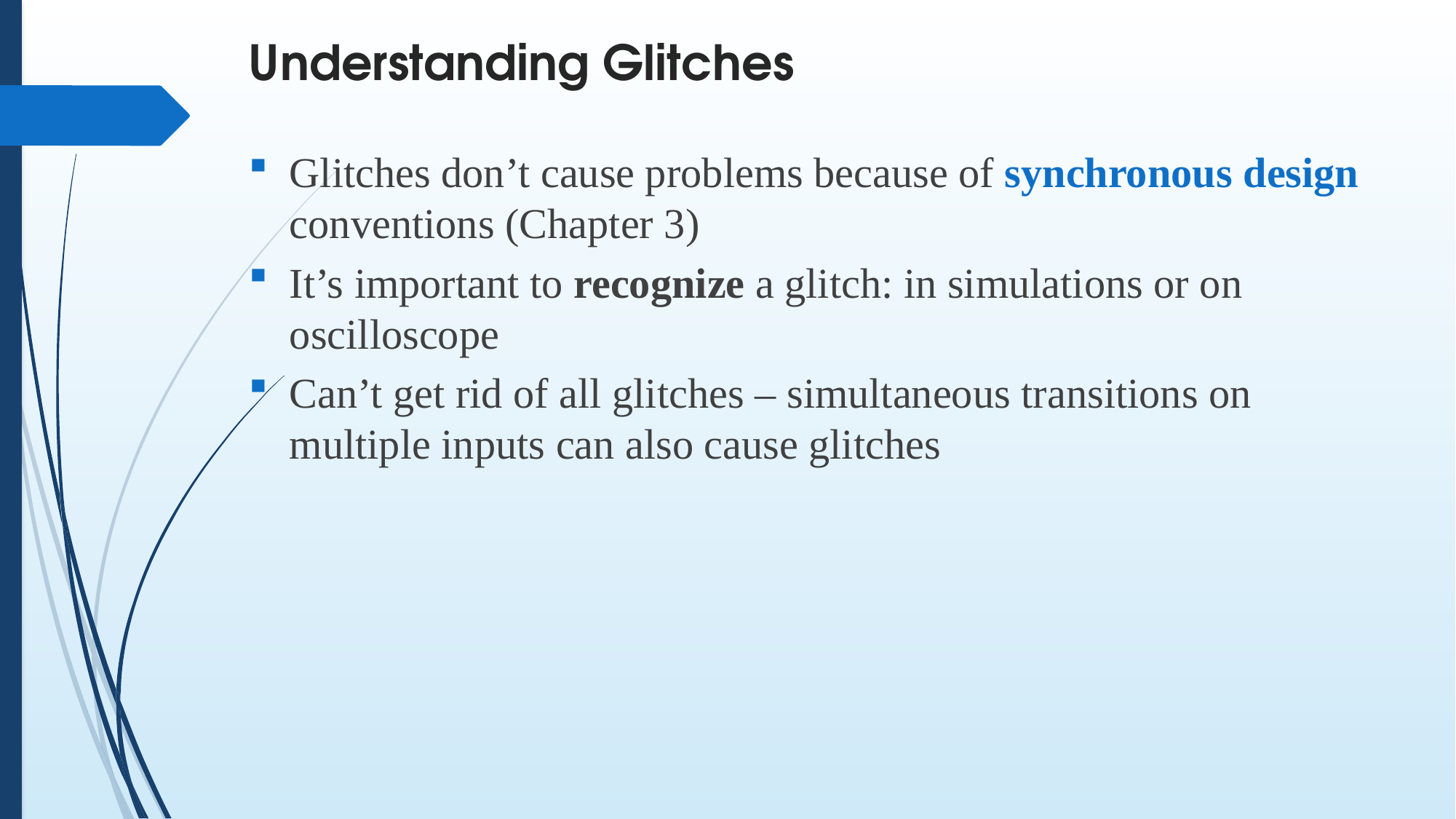

# Understanding Glitches
Glitches don’t cause problems because of synchronous design conventions (Chapter 3)
It’s important to recognize a glitch: in simulations or on oscilloscope
Can’t get rid of all glitches – simultaneous transitions on multiple inputs can also cause glitches